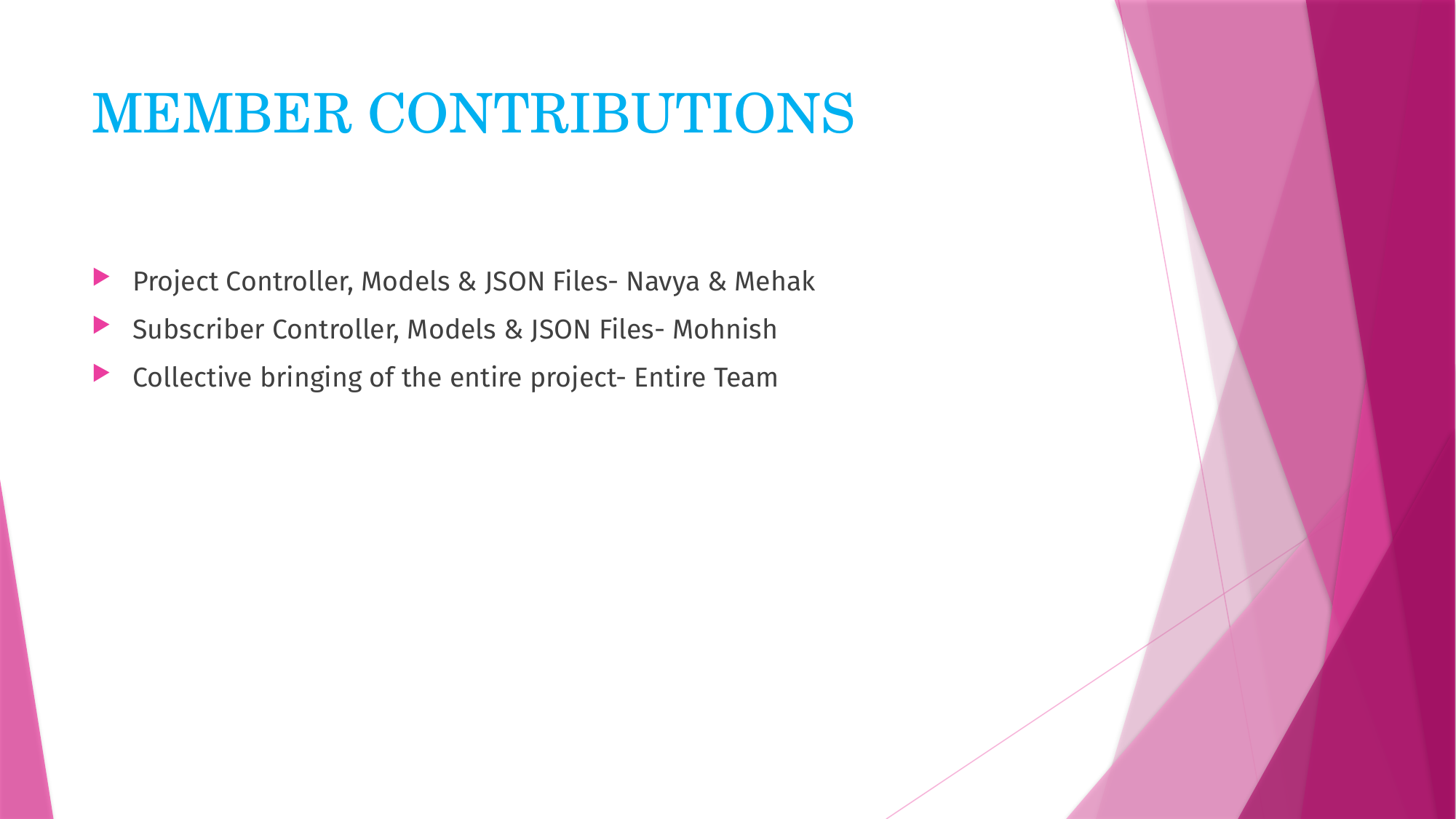

# MEMBER CONTRIBUTIONS
Project Controller, Models & JSON Files- Navya & Mehak
Subscriber Controller, Models & JSON Files- Mohnish
Collective bringing of the entire project- Entire Team